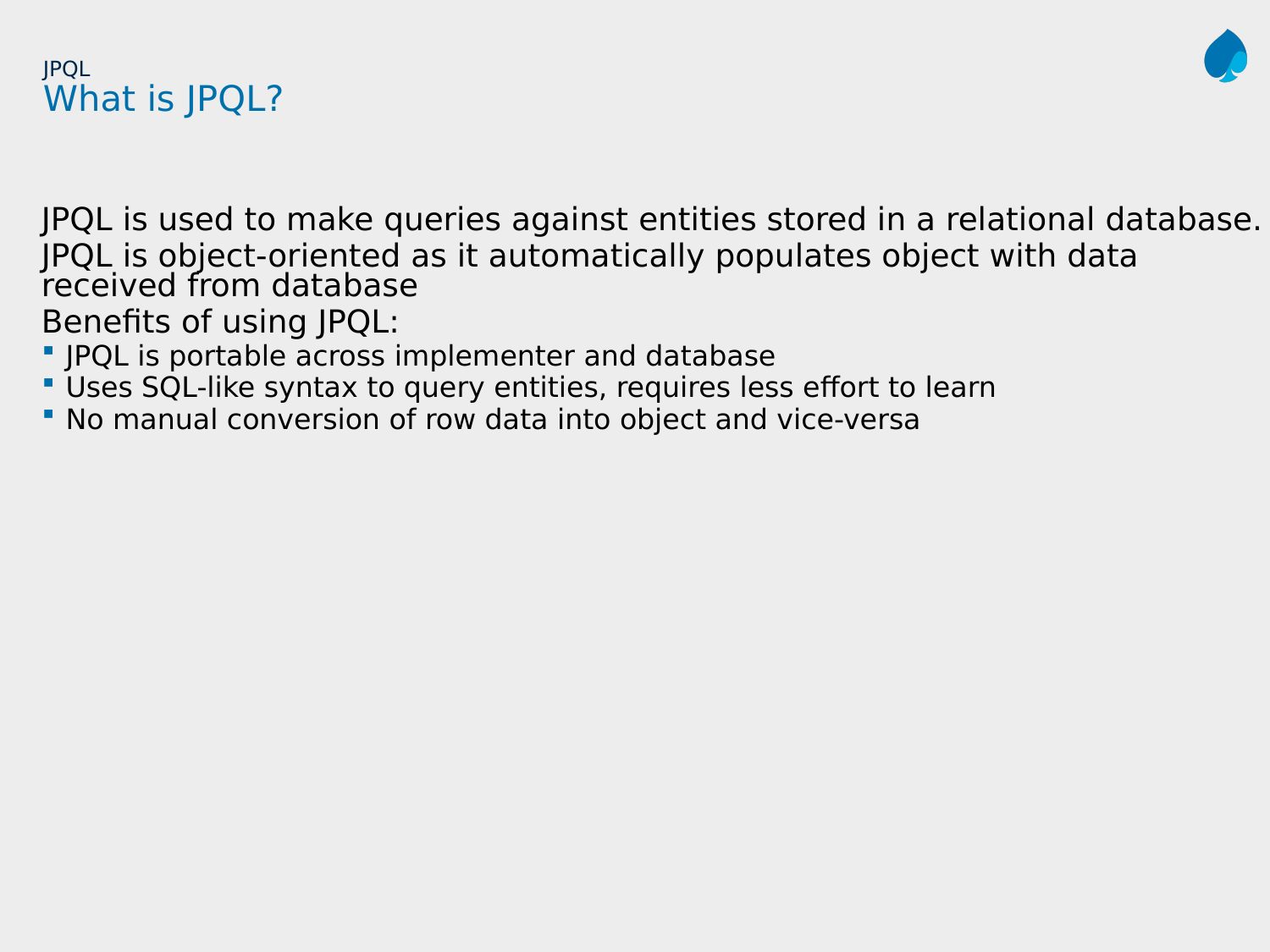

# JPQL What is JPQL?
JPQL is used to make queries against entities stored in a relational database.
JPQL is object-oriented as it automatically populates object with data received from database
Benefits of using JPQL:
JPQL is portable across implementer and database
Uses SQL-like syntax to query entities, requires less effort to learn
No manual conversion of row data into object and vice-versa